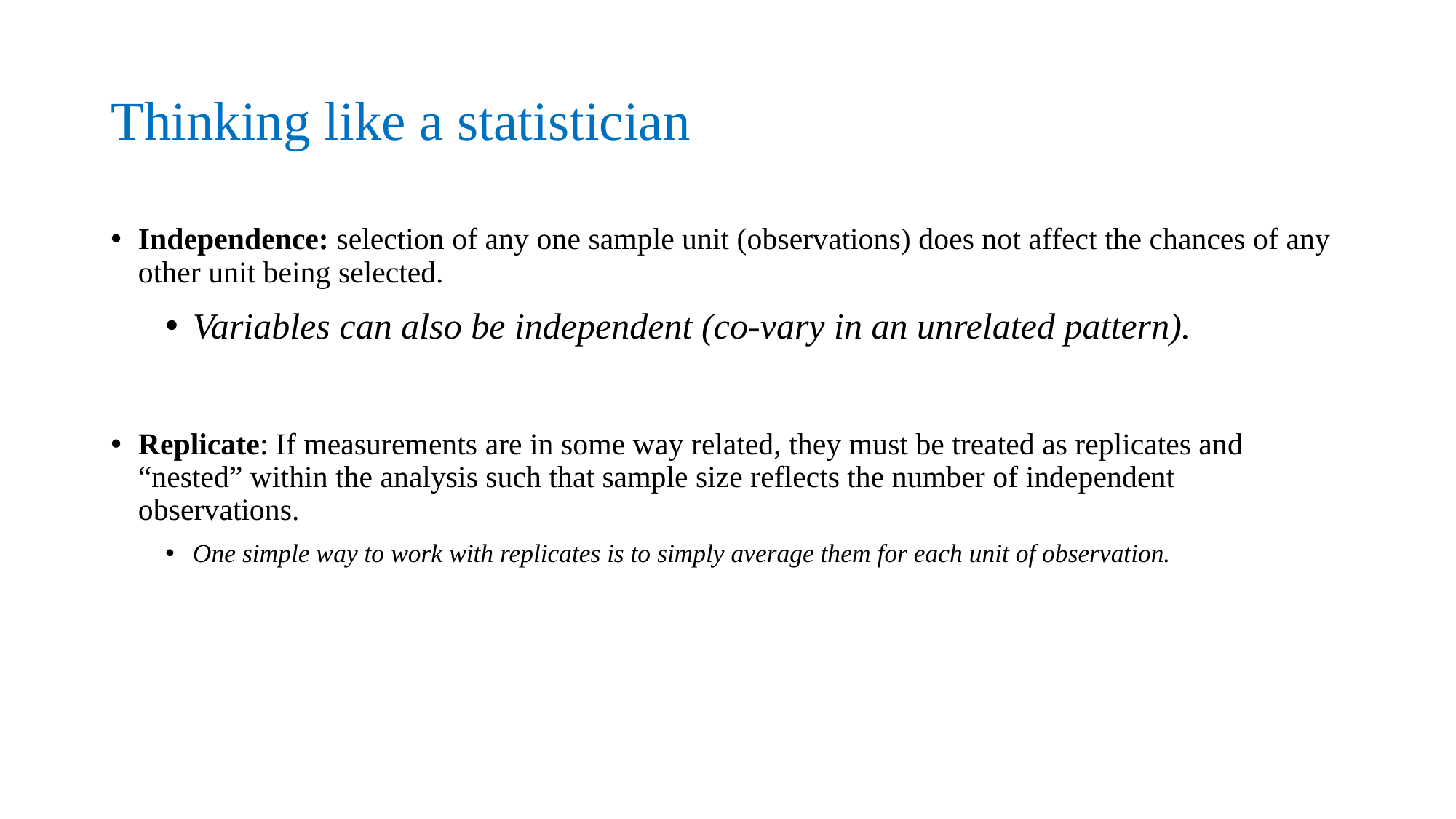

# Thinking like a statistician
Independence: selection of any one sample unit (observations) does not affect the chances of any other unit being selected.
Variables can also be independent (co-vary in an unrelated pattern).

Replicate: If measurements are in some way related, they must be treated as replicates and “nested” within the analysis such that sample size reflects the number of independent observations.
One simple way to work with replicates is to simply average them for each unit of observation.